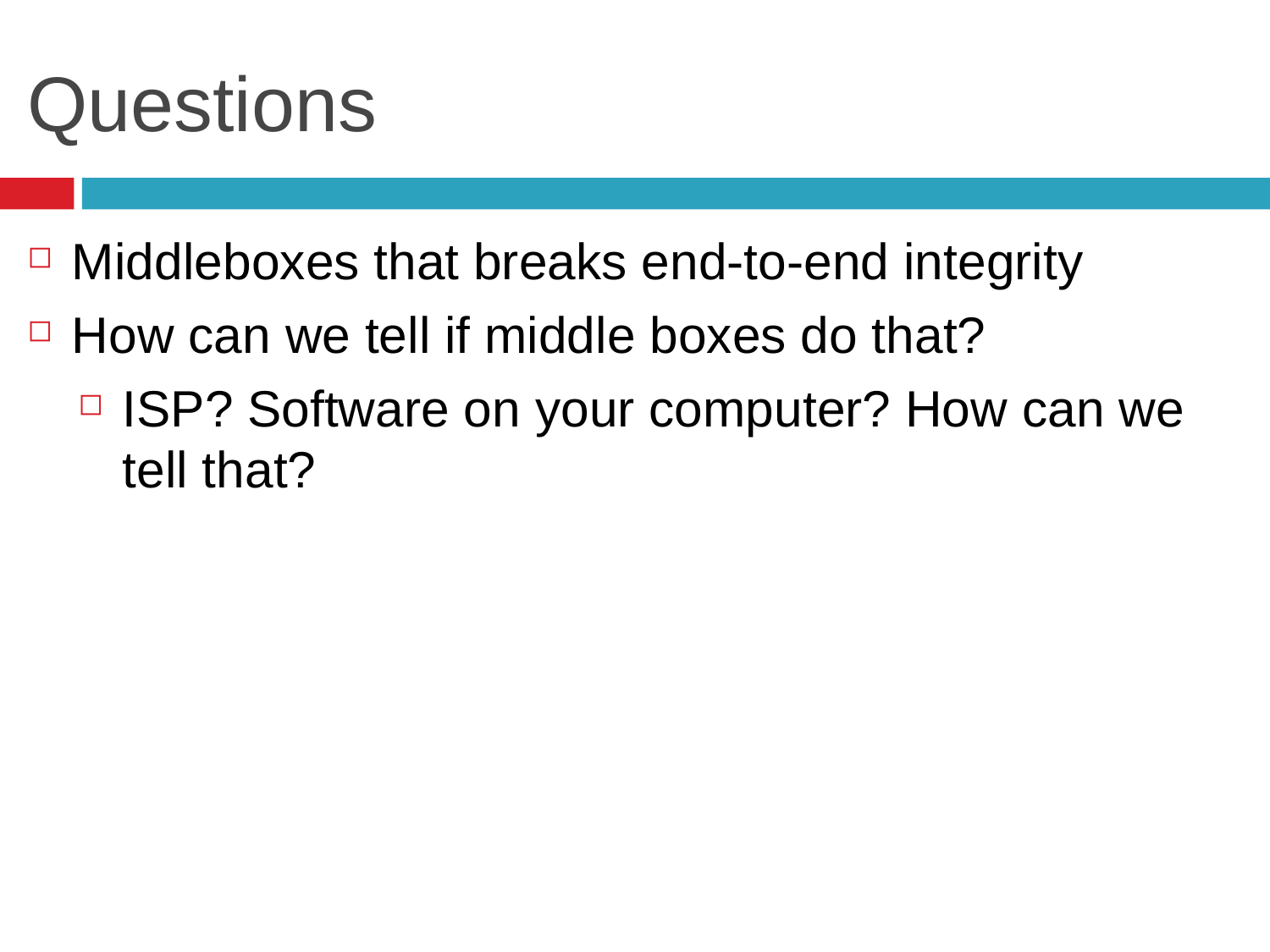

# Questions
19
Middleboxes that breaks end-to-end integrity
How can we tell if middle boxes do that?
ISP? Software on your computer? How can we tell that?